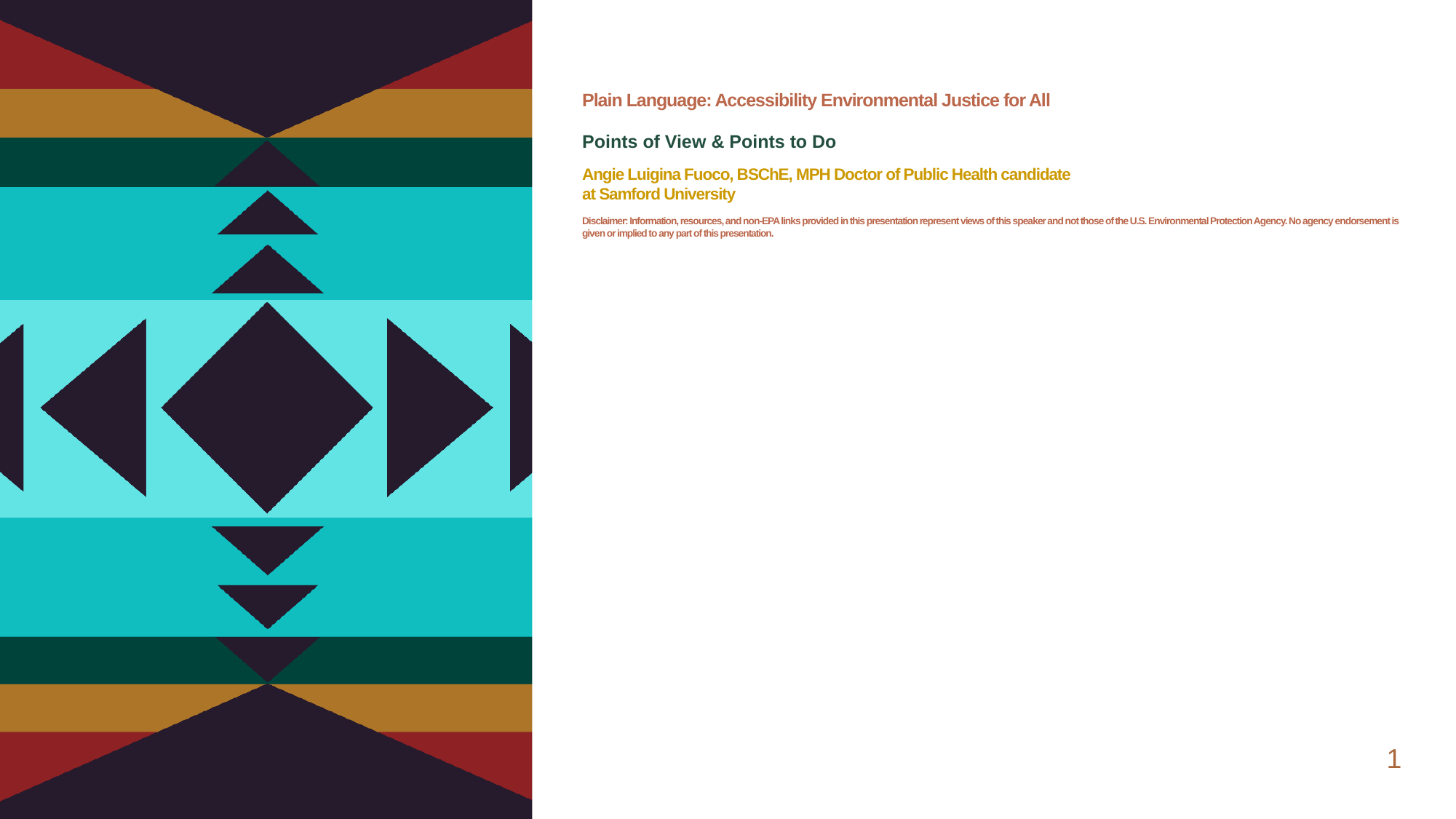

# Plain Language: Accessibility Environmental Justice for All Points of View & Points to Do Angie Luigina Fuoco, BSChE, MPH Doctor of Public Health candidate at Samford University Disclaimer: Information, resources, and non-EPA links provided in this presentation represent views of this speaker and not those of the U.S. Environmental Protection Agency. No agency endorsement is given or implied to any part of this presentation.
1